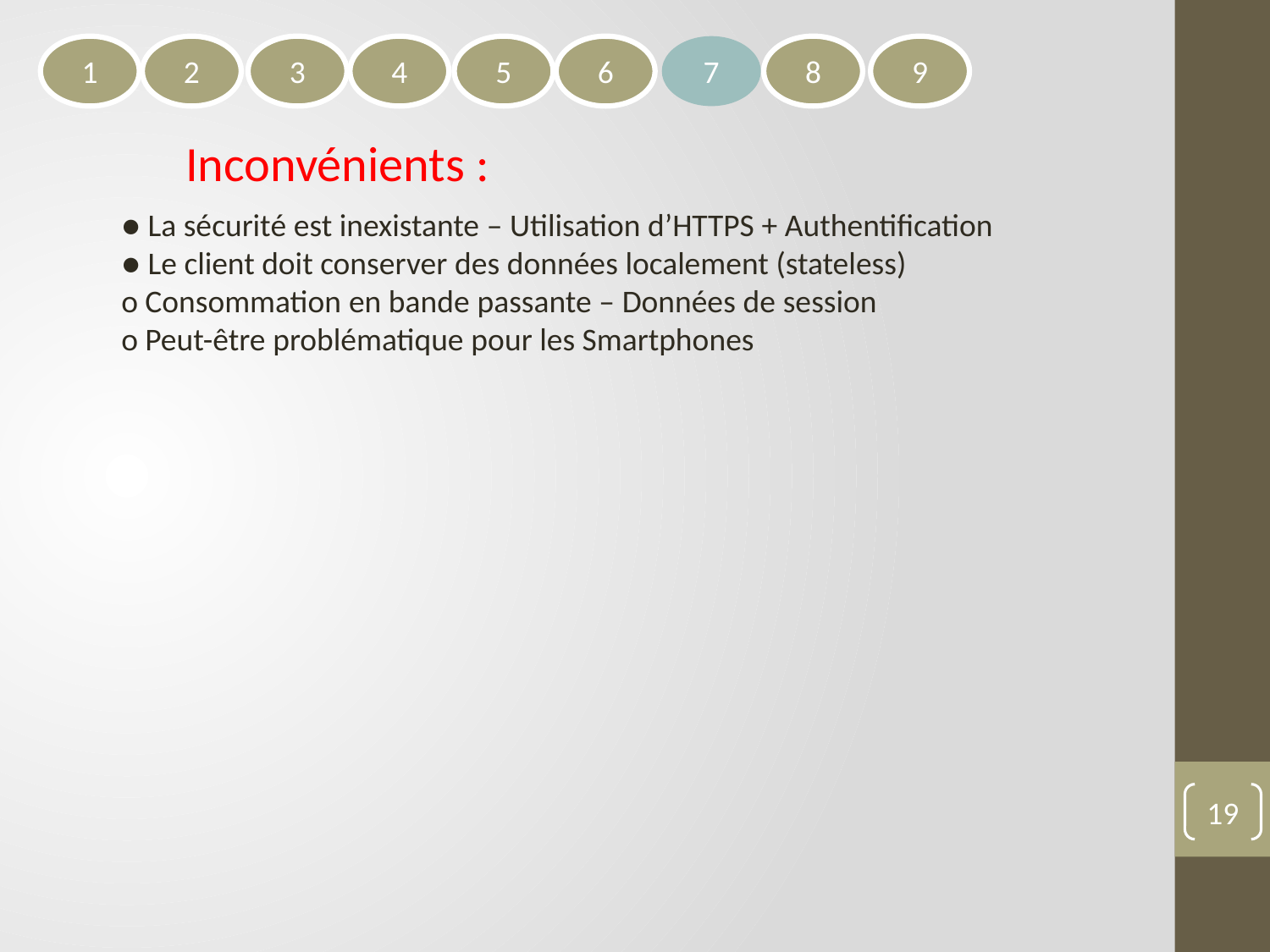

1
2
3
4
5
6
7
8
9
 Inconvénients :
● La sécurité est inexistante – Utilisation d’HTTPS + Authentification
● Le client doit conserver des données localement (stateless)
o Consommation en bande passante – Données de session
o Peut-être problématique pour les Smartphones
19